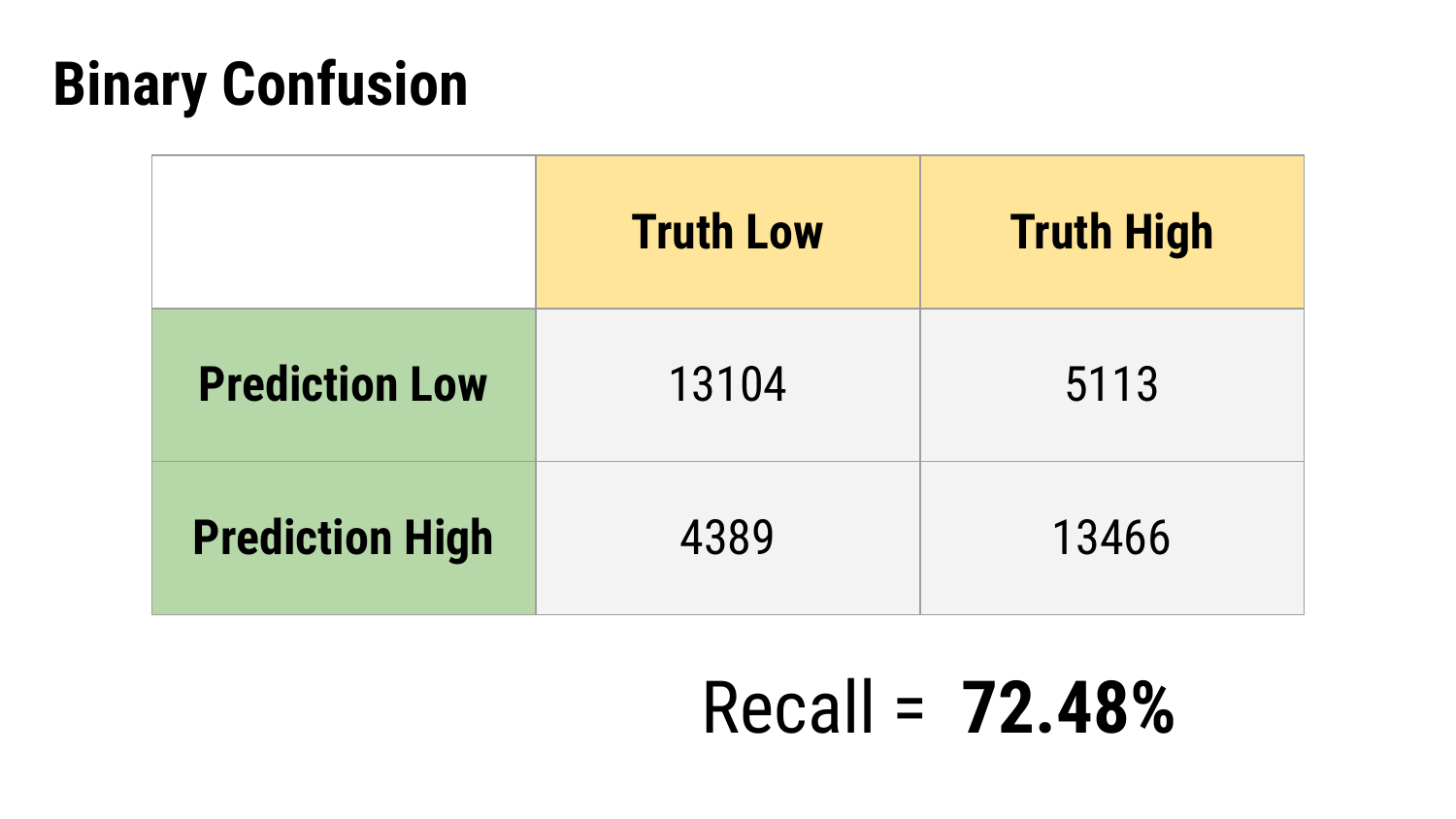

Binary Confusion
|  | Truth Low | Truth High |
| --- | --- | --- |
| Prediction Low | 13104 | 5113 |
| Prediction High | 4389 | 13466 |
Recall =  72.48%